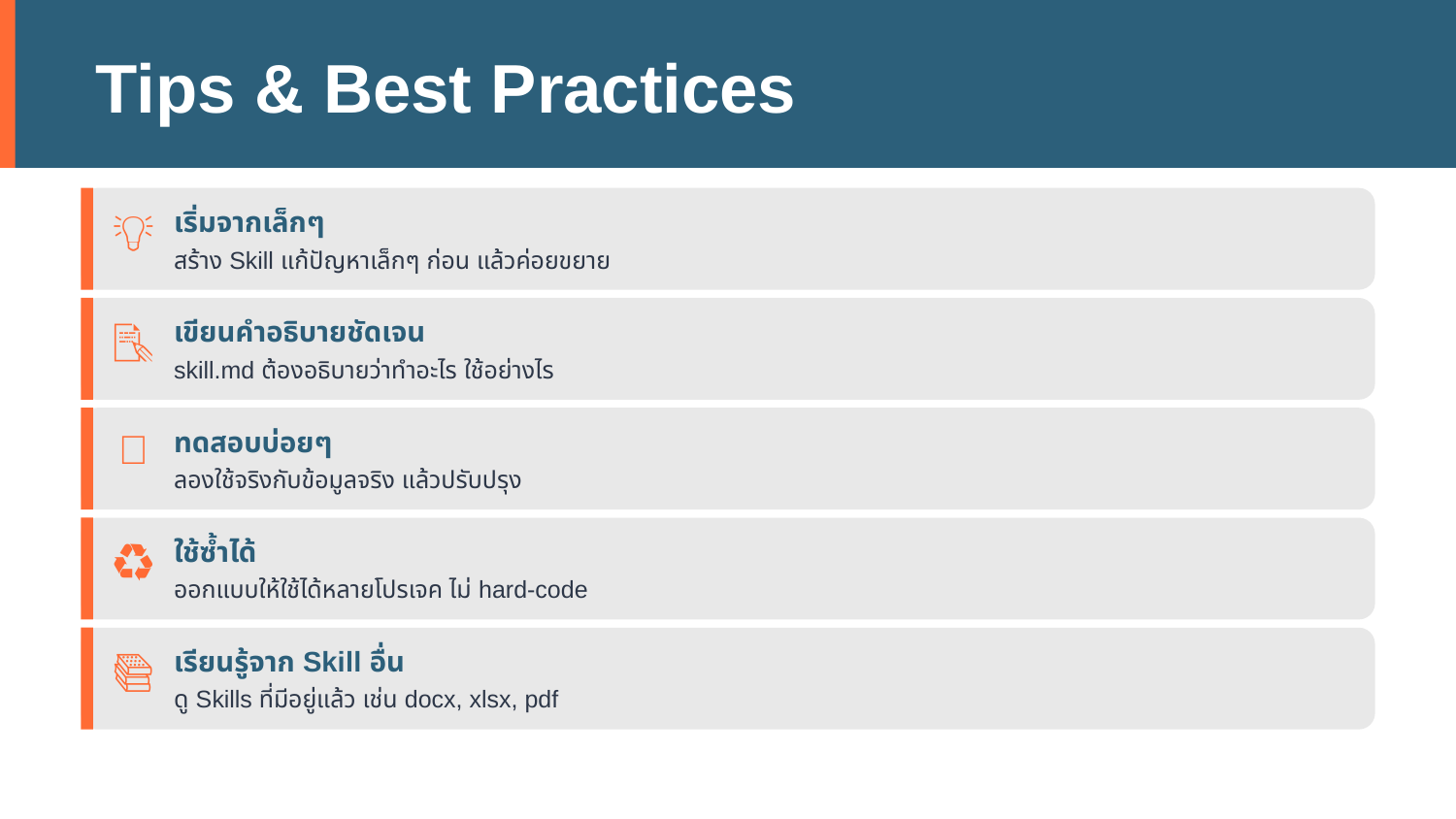

Tips & Best Practices

💡
เริ่มจากเล็กๆ
สร้าง Skill แก้ปัญหาเล็กๆ ก่อน แล้วค่อยขยาย

📝
เขียนคำอธิบายชัดเจน
skill.md ต้องอธิบายว่าทำอะไร ใช้อย่างไร

🧪
ทดสอบบ่อยๆ
ลองใช้จริงกับข้อมูลจริง แล้วปรับปรุง

♻️
ใช้ซ้ำได้
ออกแบบให้ใช้ได้หลายโปรเจค ไม่ hard-code

📚
เรียนรู้จาก Skill อื่น
ดู Skills ที่มีอยู่แล้ว เช่น docx, xlsx, pdf